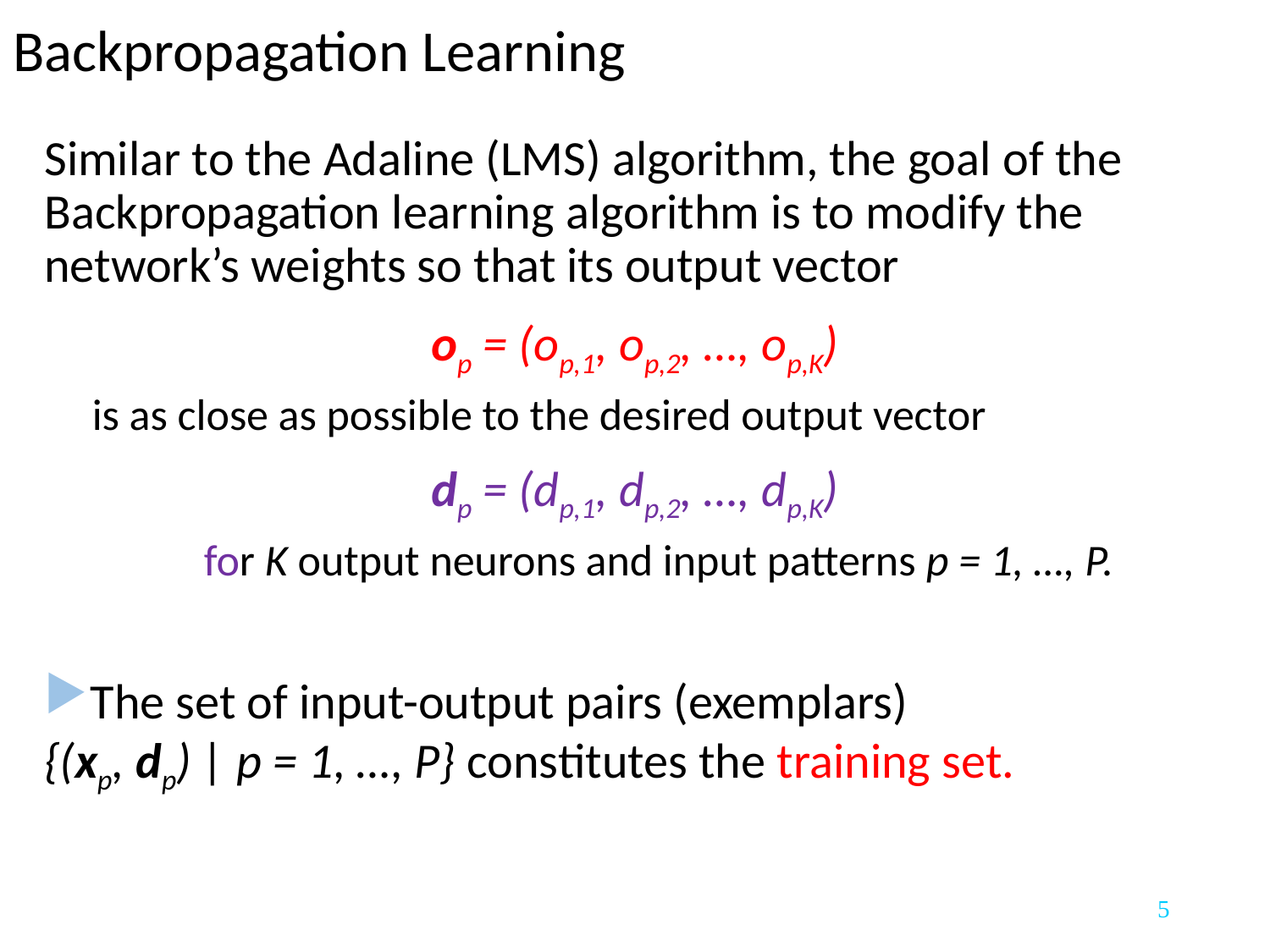

# Backpropagation Learning
Similar to the Adaline (LMS) algorithm, the goal of the Backpropagation learning algorithm is to modify the network’s weights so that its output vector
op = (op,1, op,2, …, op,K)
is as close as possible to the desired output vector
dp = (dp,1, dp,2, …, dp,K)
for K output neurons and input patterns p = 1, …, P.

The set of input-output pairs (exemplars)
{(xp, dp) | p = 1, …, P} constitutes the training set.

5